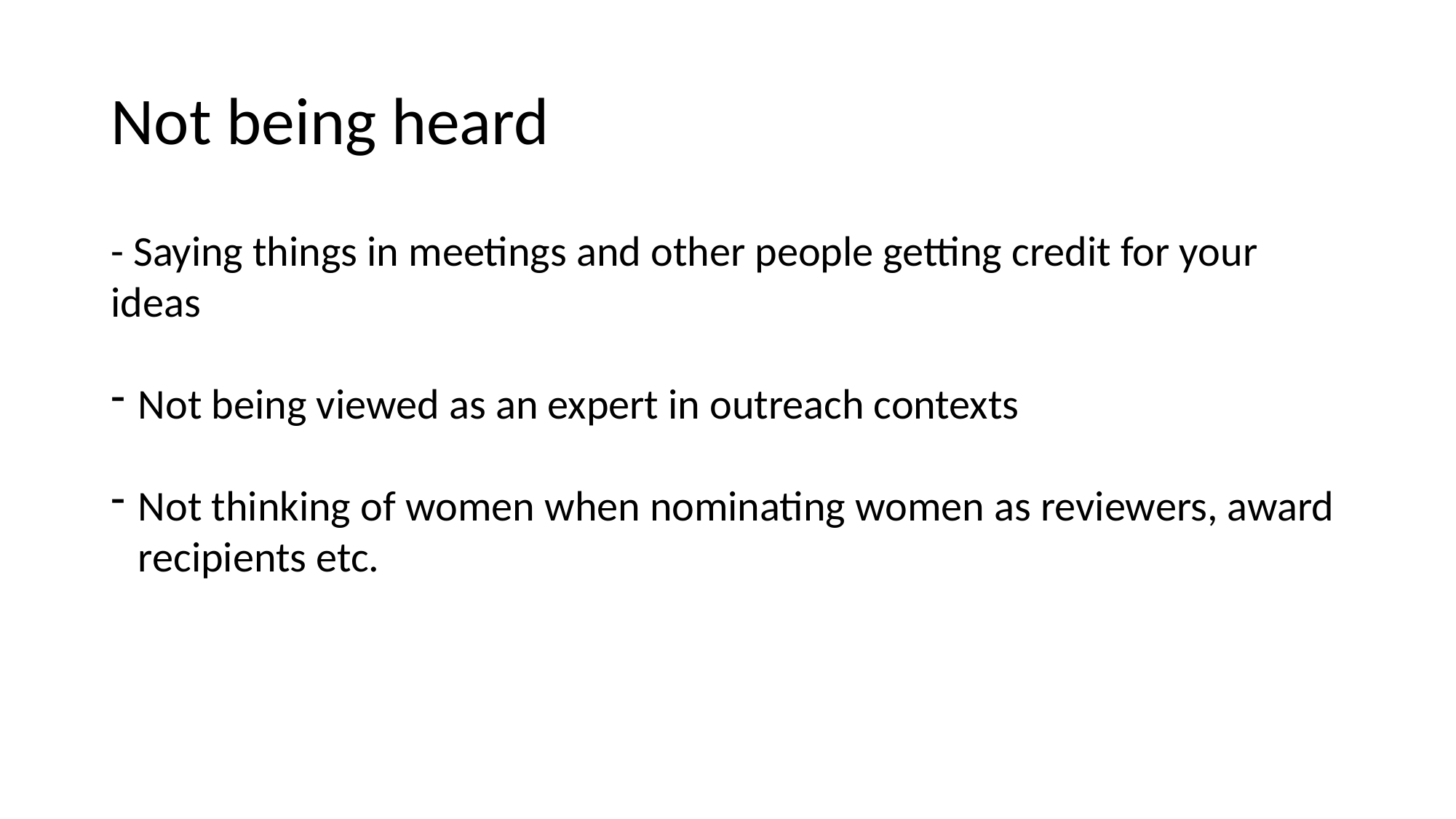

# Not being heard
- Saying things in meetings and other people getting credit for your ideas

Not being viewed as an expert in outreach contexts

Not thinking of women when nominating women as reviewers, award recipients etc.